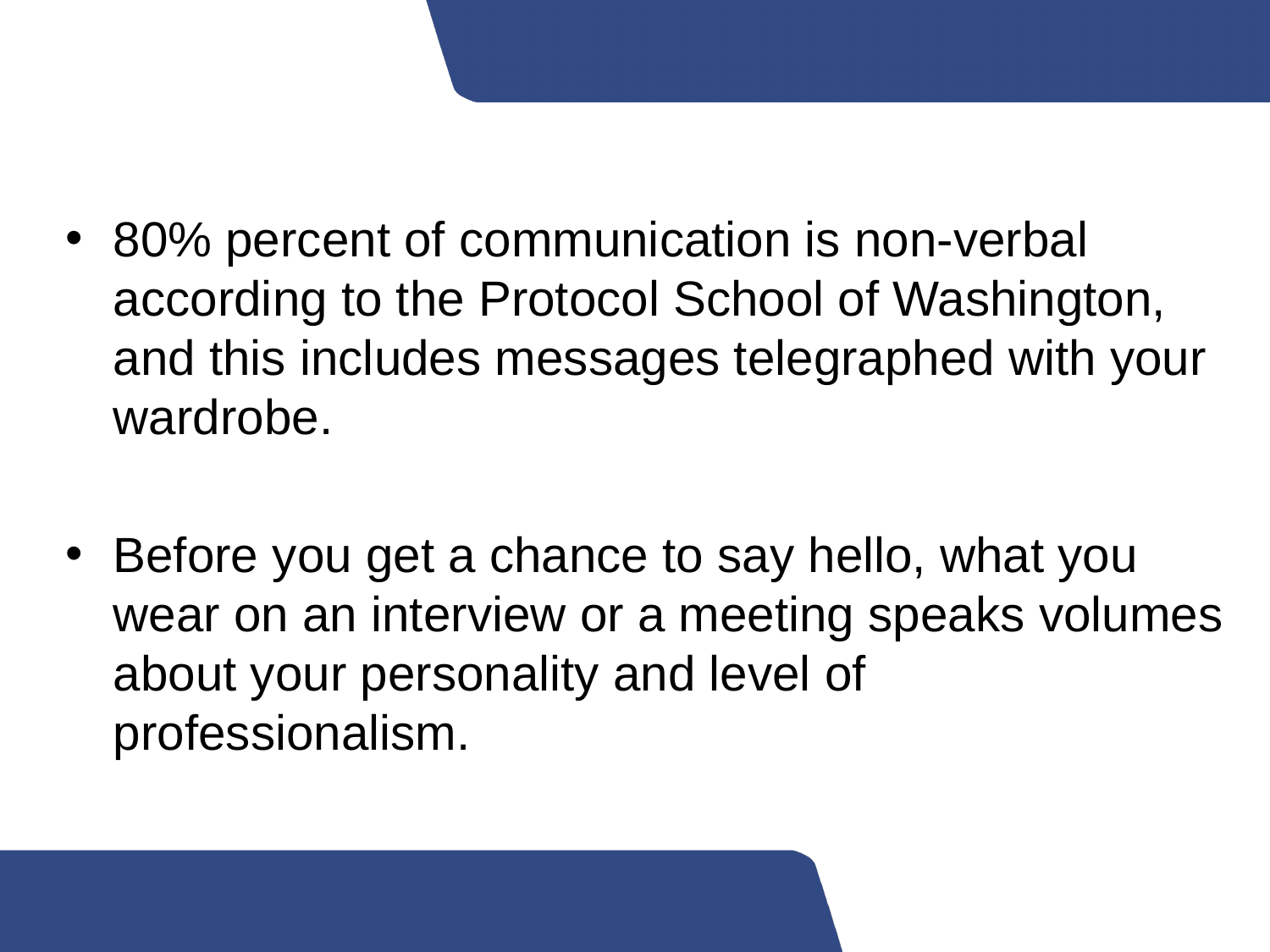

#
80% percent of communication is non-verbal         according to the Protocol School of Washington,   and this includes messages telegraphed with your wardrobe.

Before you get a chance to say hello, what you     wear on an interview or a meeting speaks volumes about your personality and level of professionalism.